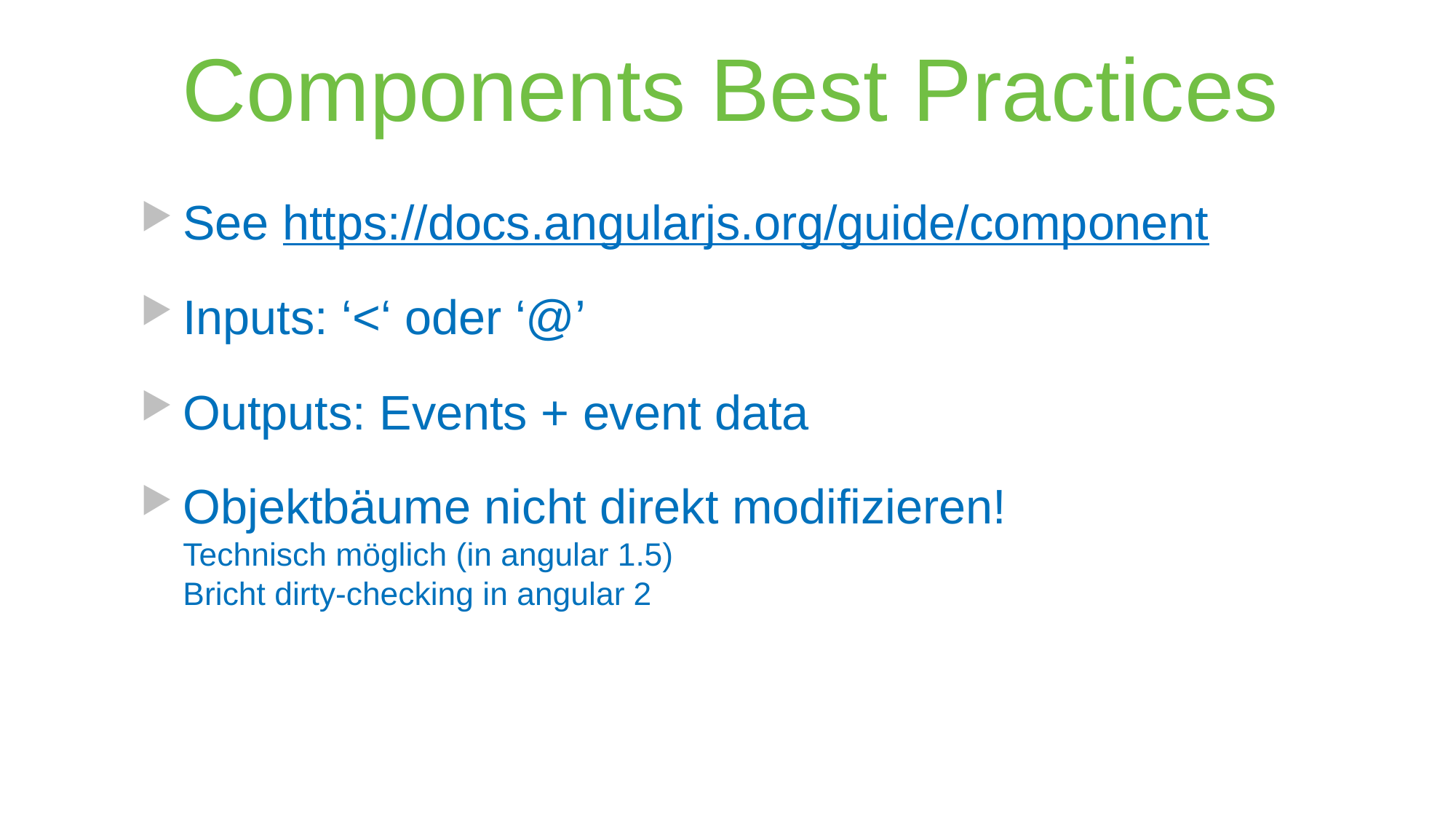

# Components Best Practices
See https://docs.angularjs.org/guide/component
Inputs: ‘<‘ oder ‘@’
Outputs: Events + event data
Objektbäume nicht direkt modifizieren!
Technisch möglich (in angular 1.5)
Bricht dirty-checking in angular 2